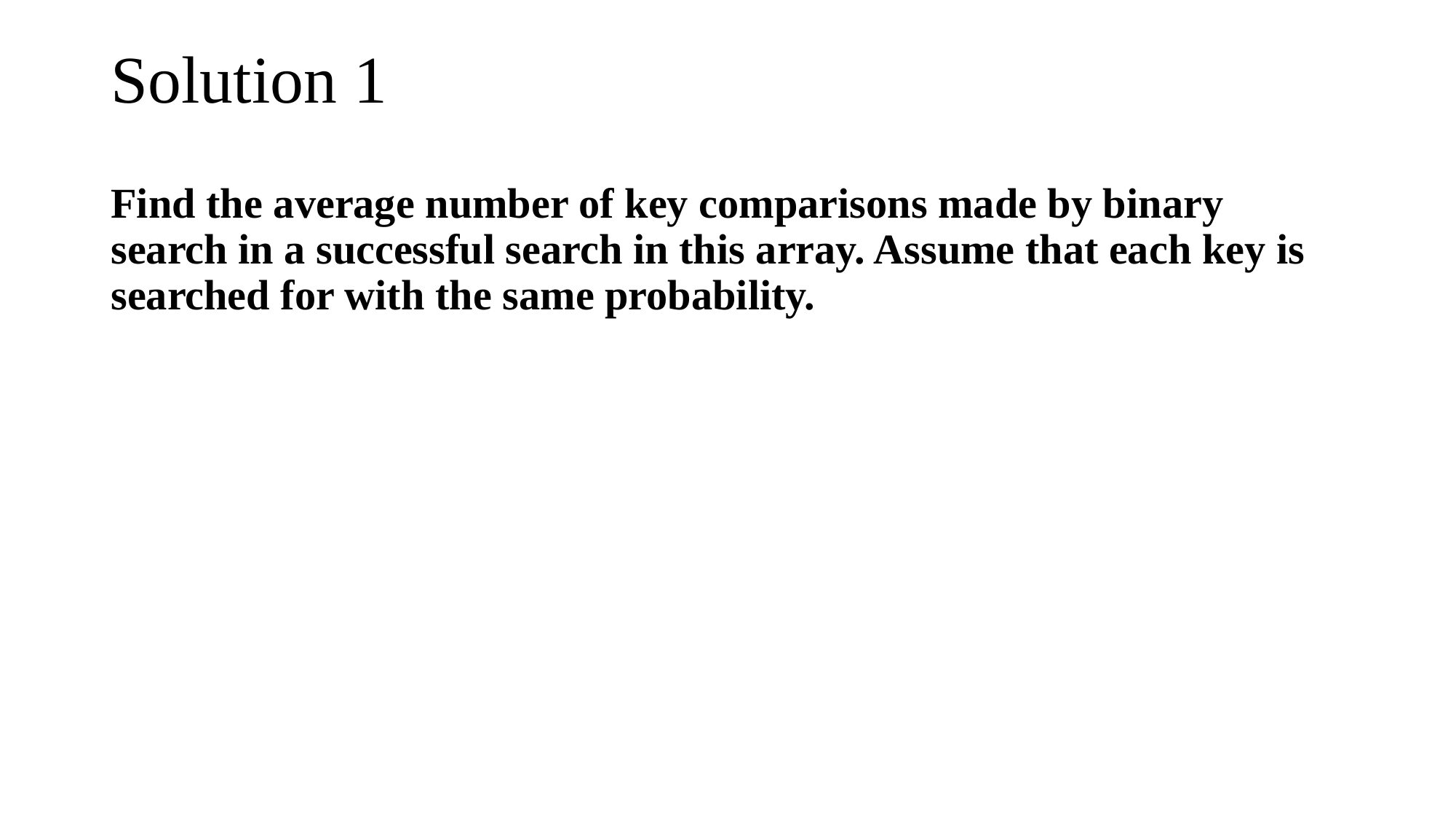

# Solution 1
Find the average number of key comparisons made by binary search in a successful search in this array. Assume that each key is searched for with the same probability.